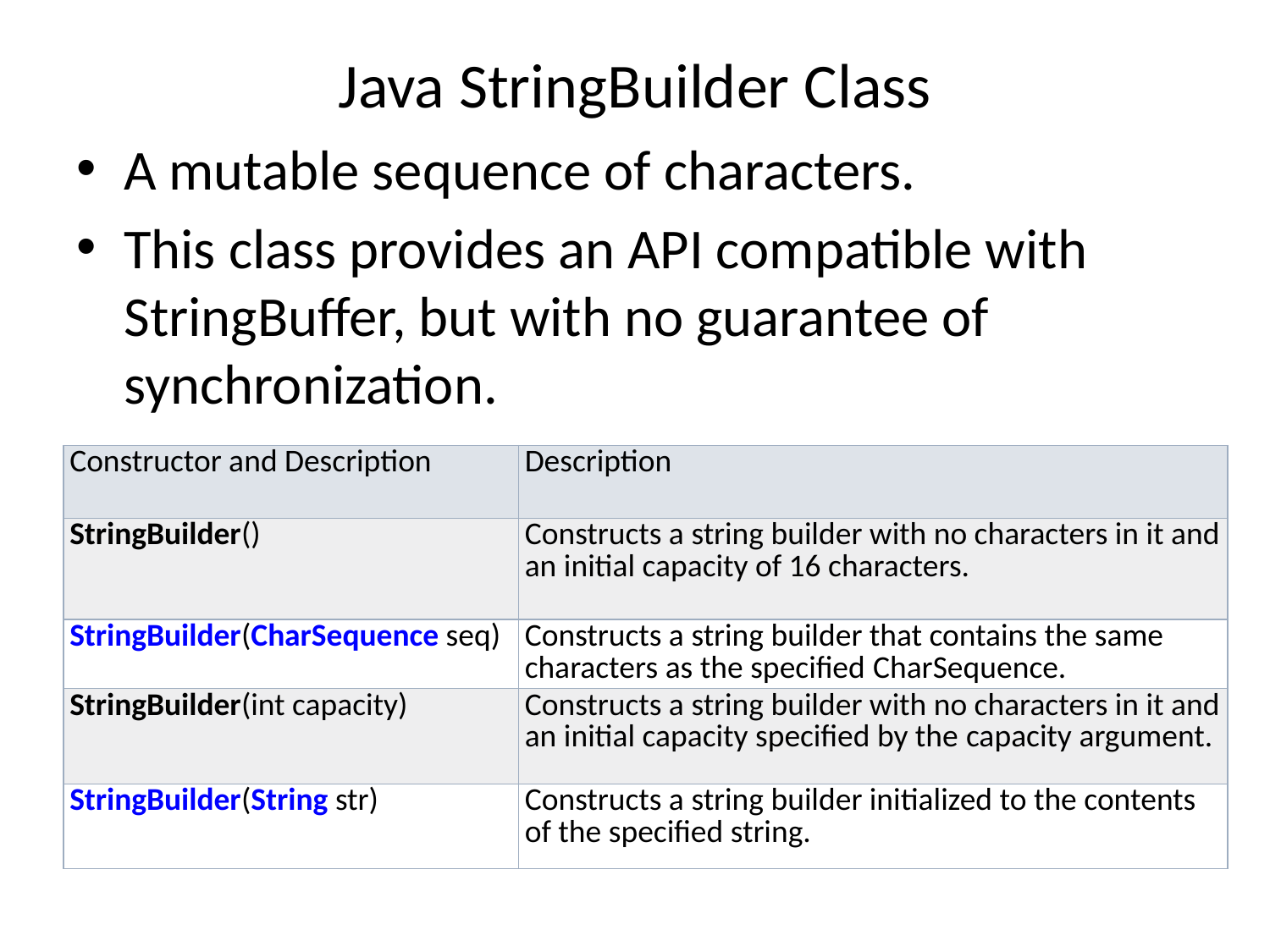

# Java StringBuilder Class
A mutable sequence of characters.
This class provides an API compatible with StringBuffer, but with no guarantee of synchronization.

| Constructor and Description | Description |
| --- | --- |
| StringBuilder() | Constructs a string builder with no characters in it and an initial capacity of 16 characters. |
| StringBuilder(CharSequence seq) | Constructs a string builder that contains the same characters as the specified CharSequence. |
| StringBuilder(int capacity) | Constructs a string builder with no characters in it and an initial capacity specified by the capacity argument. |
| StringBuilder(String str) | Constructs a string builder initialized to the contents of the specified string. |